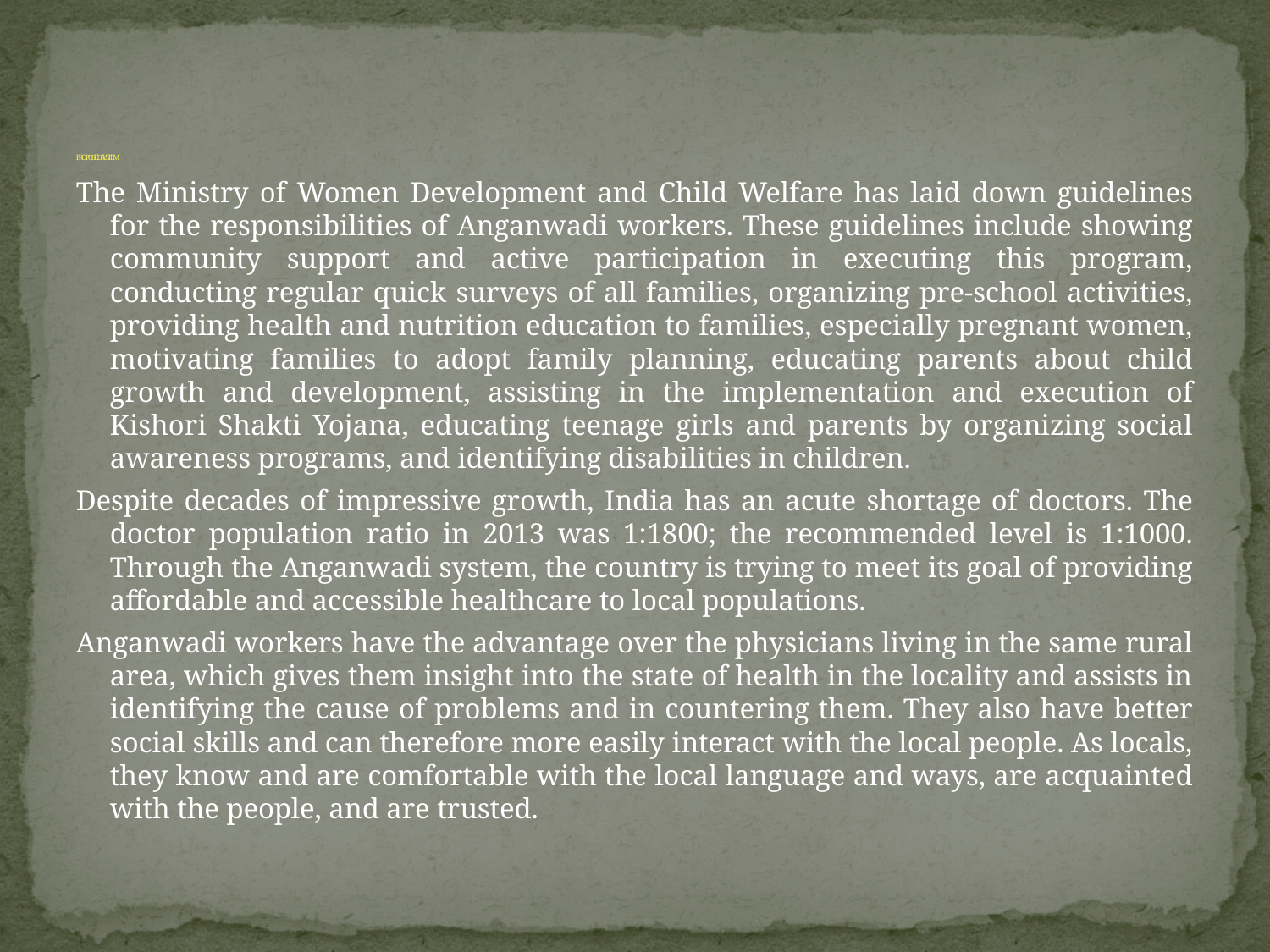

# PROPOSED SYSTEM
The Ministry of Women Development and Child Welfare has laid down guidelines for the responsibilities of Anganwadi workers. These guidelines include showing community support and active participation in executing this program, conducting regular quick surveys of all families, organizing pre-school activities, providing health and nutrition education to families, especially pregnant women, motivating families to adopt family planning, educating parents about child growth and development, assisting in the implementation and execution of Kishori Shakti Yojana, educating teenage girls and parents by organizing social awareness programs, and identifying disabilities in children.
Despite decades of impressive growth, India has an acute shortage of doctors. The doctor population ratio in 2013 was 1:1800; the recommended level is 1:1000. Through the Anganwadi system, the country is trying to meet its goal of providing affordable and accessible healthcare to local populations.
Anganwadi workers have the advantage over the physicians living in the same rural area, which gives them insight into the state of health in the locality and assists in identifying the cause of problems and in countering them. They also have better social skills and can therefore more easily interact with the local people. As locals, they know and are comfortable with the local language and ways, are acquainted with the people, and are trusted.